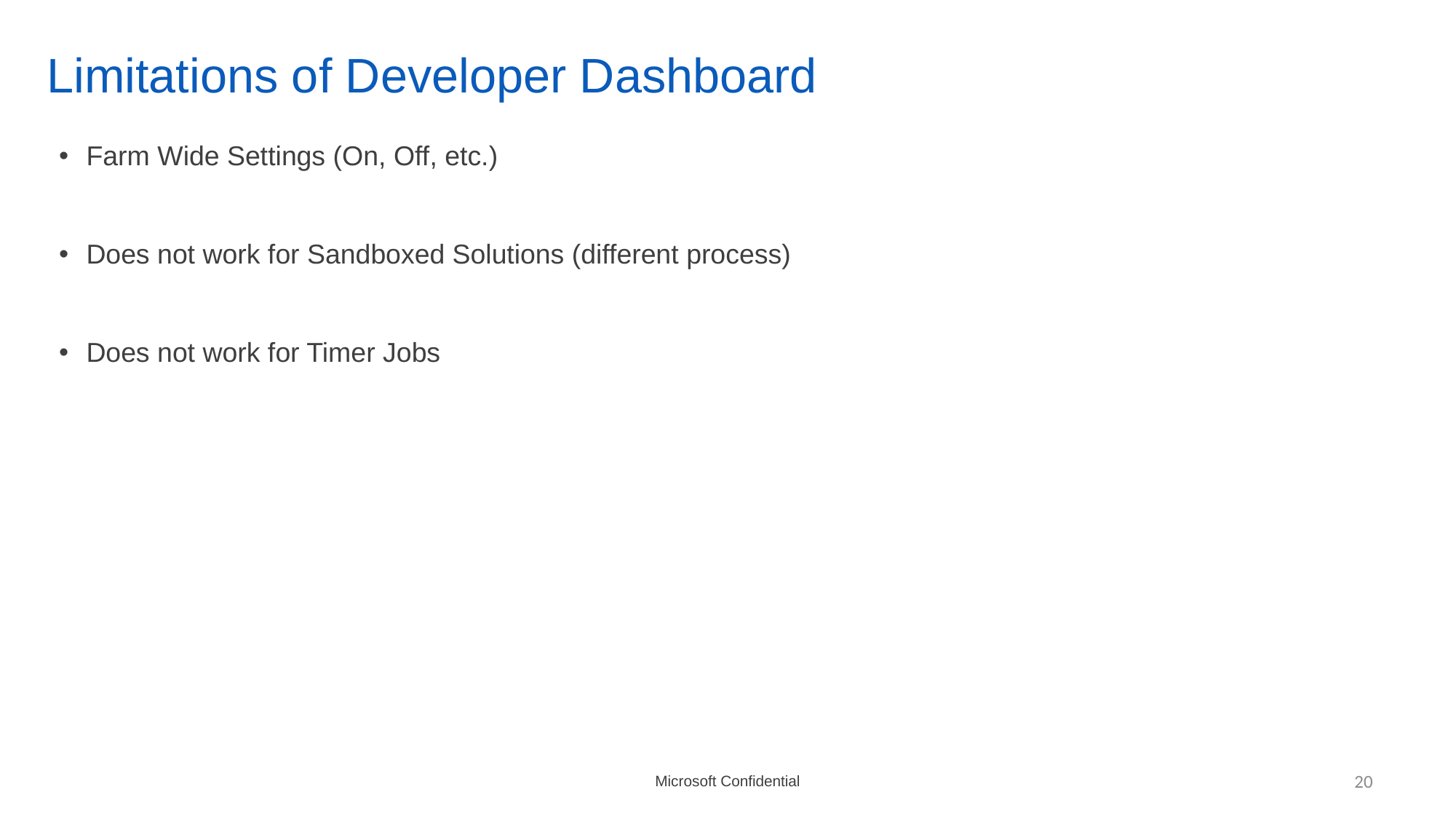

# Limitations of Developer Dashboard
Farm Wide Settings (On, Off, etc.)

Does not work for Sandboxed Solutions (different process)

Does not work for Timer Jobs

20